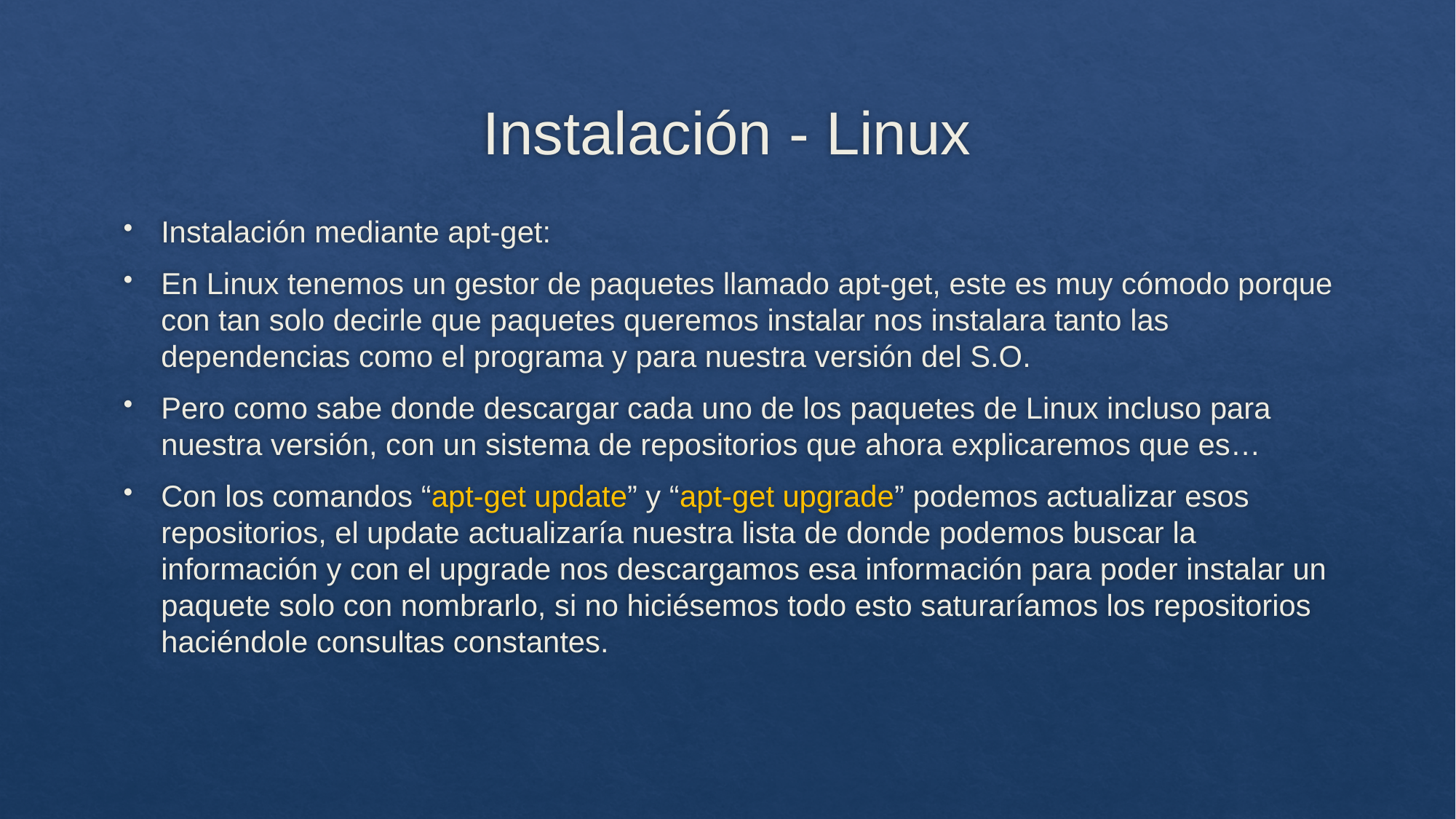

# Instalación - Linux
Instalación mediante apt-get:
En Linux tenemos un gestor de paquetes llamado apt-get, este es muy cómodo porque con tan solo decirle que paquetes queremos instalar nos instalara tanto las dependencias como el programa y para nuestra versión del S.O.
Pero como sabe donde descargar cada uno de los paquetes de Linux incluso para nuestra versión, con un sistema de repositorios que ahora explicaremos que es…
Con los comandos “apt-get update” y “apt-get upgrade” podemos actualizar esos repositorios, el update actualizaría nuestra lista de donde podemos buscar la información y con el upgrade nos descargamos esa información para poder instalar un paquete solo con nombrarlo, si no hiciésemos todo esto saturaríamos los repositorios haciéndole consultas constantes.